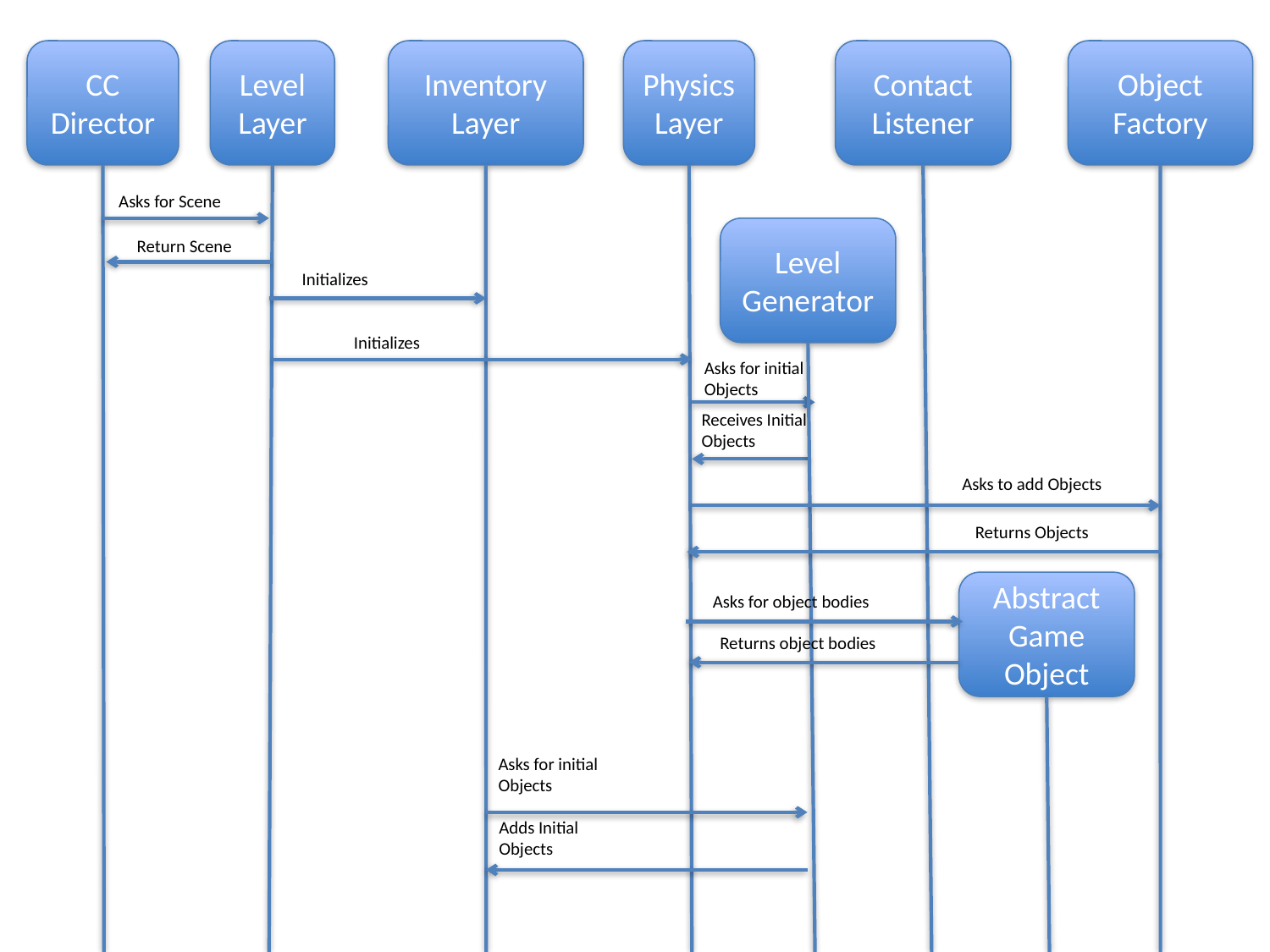

CC Director
Level Layer
Inventory Layer
Physics Layer
Contact Listener
Object Factory
Asks for Scene
Level
Generator
Return Scene
Initializes
Initializes
Asks for initial
Objects
Receives Initial
Objects
Asks to add Objects
Returns Objects
Abstract Game Object
Asks for object bodies
Returns object bodies
Asks for initial
Objects
Adds Initial
Objects